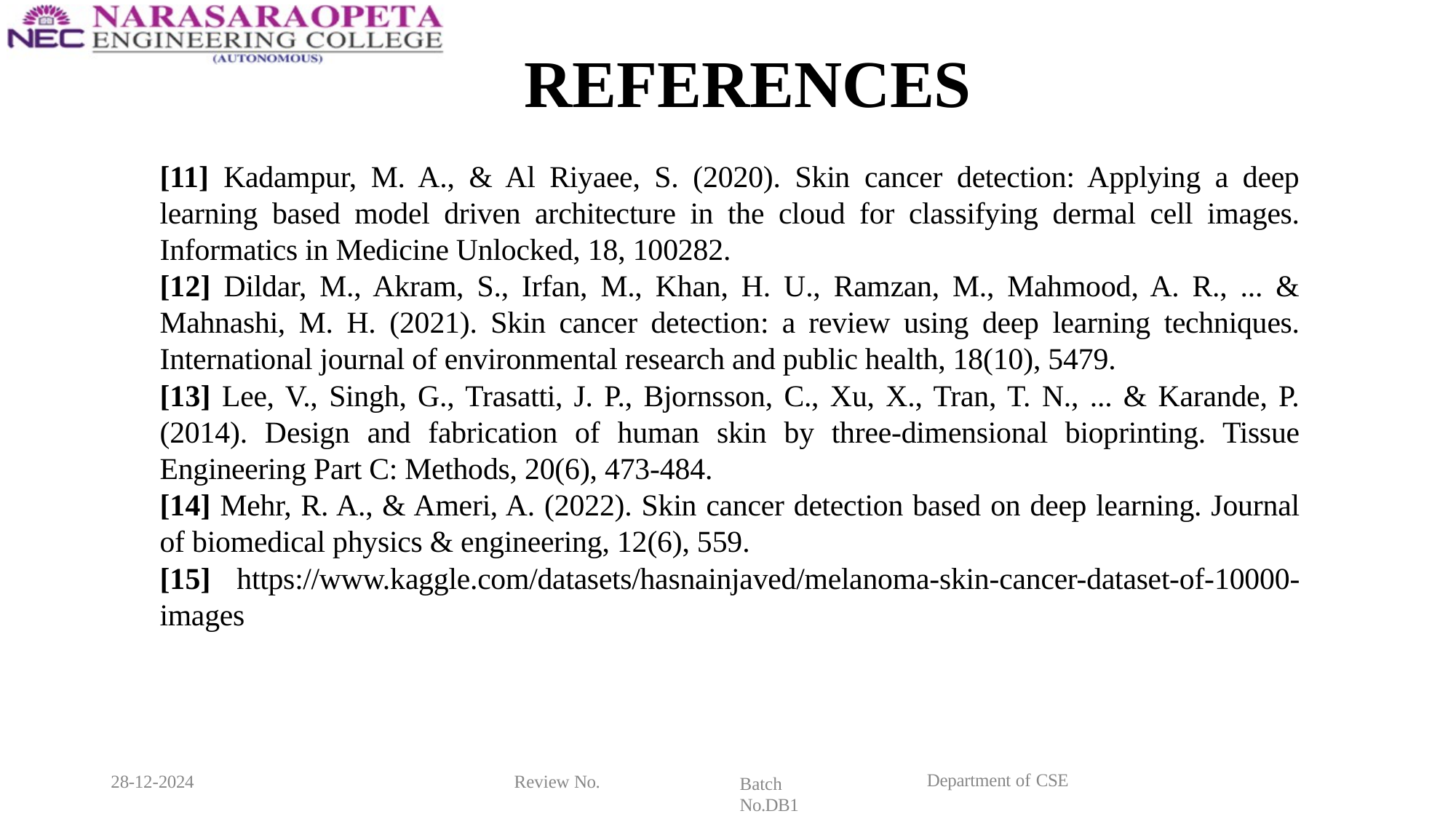

# REFERENCES
[11] Kadampur, M. A., & Al Riyaee, S. (2020). Skin cancer detection: Applying a deep learning based model driven architecture in the cloud for classifying dermal cell images. Informatics in Medicine Unlocked, 18, 100282.
[12] Dildar, M., Akram, S., Irfan, M., Khan, H. U., Ramzan, M., Mahmood, A. R., ... & Mahnashi, M. H. (2021). Skin cancer detection: a review using deep learning techniques. International journal of environmental research and public health, 18(10), 5479.
[13] Lee, V., Singh, G., Trasatti, J. P., Bjornsson, C., Xu, X., Tran, T. N., ... & Karande, P. (2014). Design and fabrication of human skin by three-dimensional bioprinting. Tissue Engineering Part C: Methods, 20(6), 473-484.
[14] Mehr, R. A., & Ameri, A. (2022). Skin cancer detection based on deep learning. Journal of biomedical physics & engineering, 12(6), 559.
[15] https://www.kaggle.com/datasets/hasnainjaved/melanoma-skin-cancer-dataset-of-10000-images

Department of CSE
28-12-2024
Review No.
Batch No.DB1